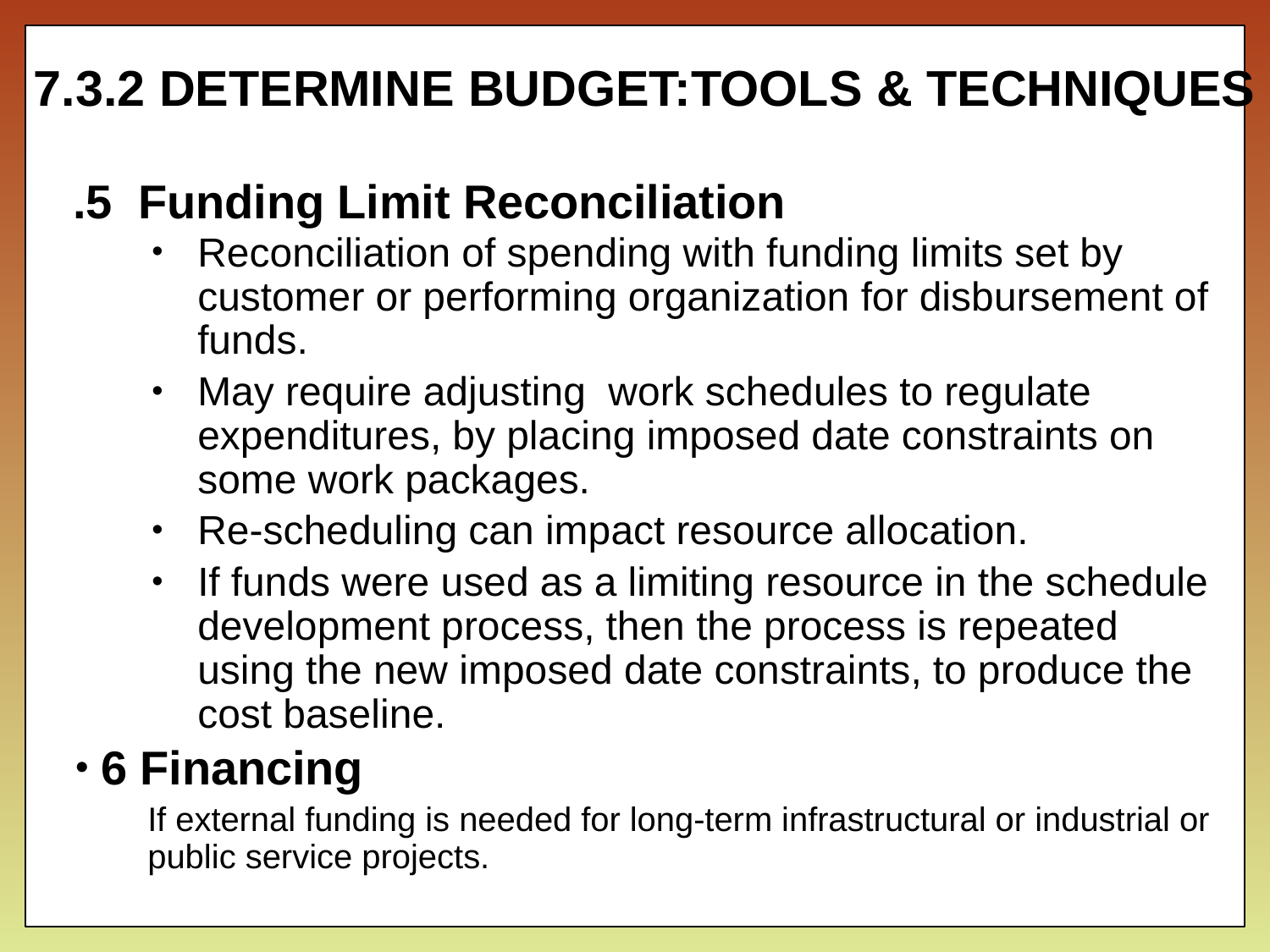

# 7.3.2 DETERMINE BUDGET:TOOLS & TECHNIQUES
.5  Funding Limit Reconciliation
Reconciliation of spending with funding limits set by customer or performing organization for disbursement of funds.
May require adjusting  work schedules to regulate expenditures, by placing imposed date constraints on some work packages.
Re-scheduling can impact resource allocation.
If funds were used as a limiting resource in the schedule development process, then the process is repeated using the new imposed date constraints, to produce the cost baseline.
 6 Financing
If external funding is needed for long-term infrastructural or industrial or public service projects.